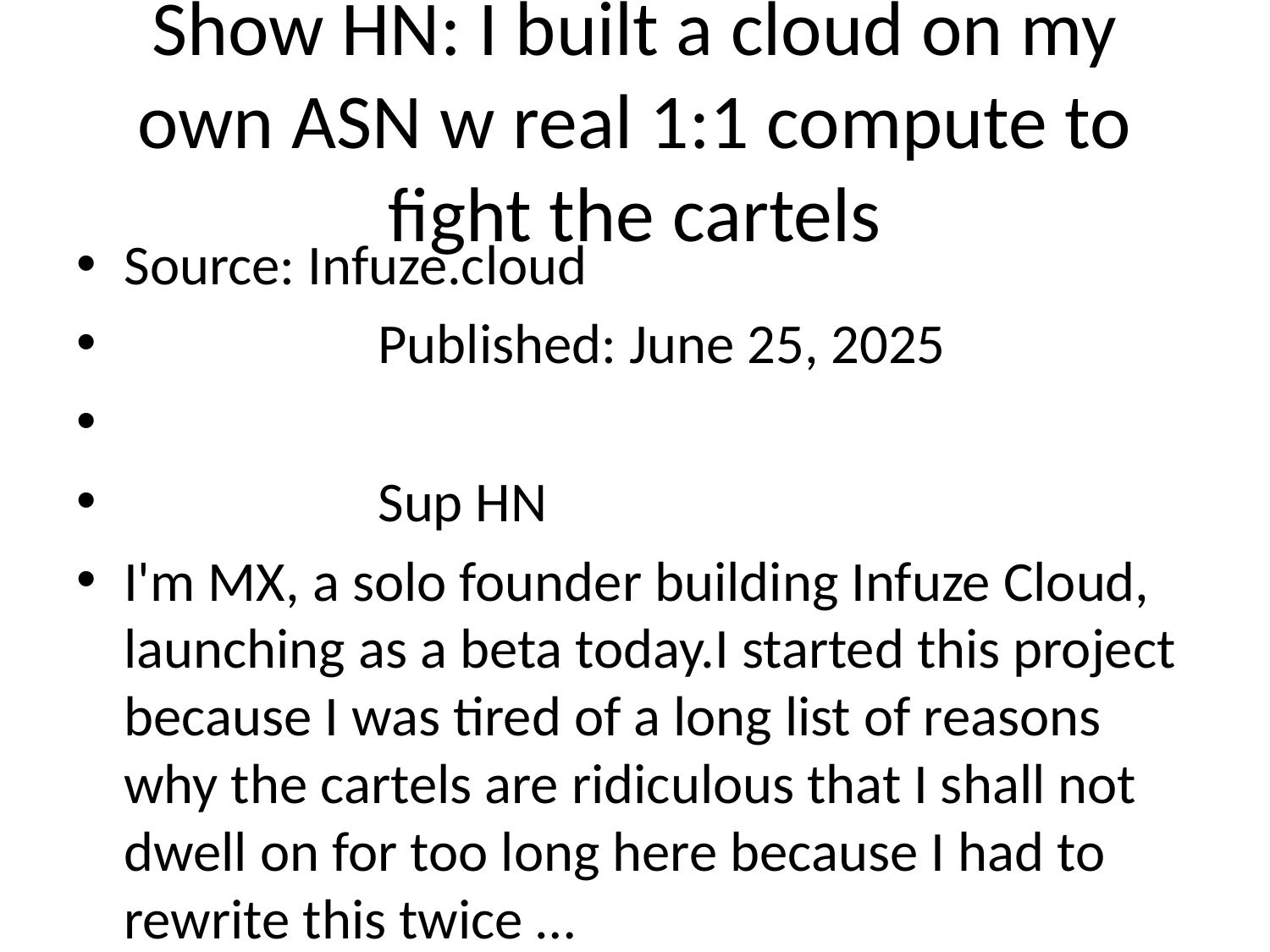

# Show HN: I built a cloud on my own ASN w real 1:1 compute to fight the cartels
Source: Infuze.cloud
                    Published: June 25, 2025

                    Sup HN
I'm MX, a solo founder building Infuze Cloud, launching as a beta today.I started this project because I was tired of a long list of reasons why the cartels are ridiculous that I shall not dwell on for too long here because I had to rewrite this twice …

                    Managed Databases_x000D_
Fully managed database services including PostgreSQL, MySQL, MongoDB, and Redis with automated backups and scaling.